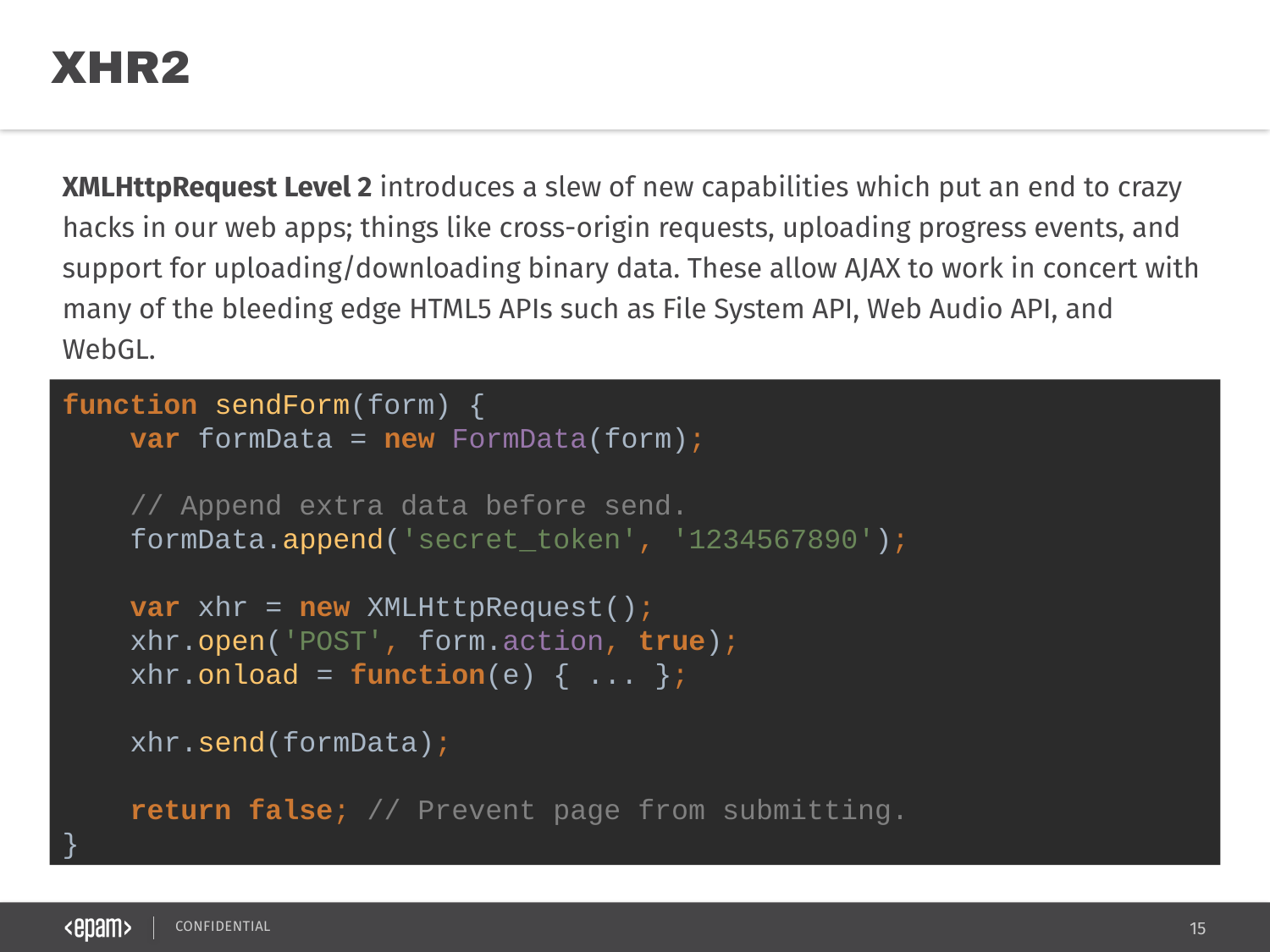

XHR2
XMLHttpRequest Level 2 introduces a slew of new capabilities which put an end to crazy hacks in our web apps; things like cross-origin requests, uploading progress events, and support for uploading/downloading binary data. These allow AJAX to work in concert with many of the bleeding edge HTML5 APIs such as File System API, Web Audio API, and WebGL.
function sendForm(form) {
    var formData = new FormData(form);
    // Append extra data before send.
    formData.append('secret_token', '1234567890');
    var xhr = new XMLHttpRequest();
    xhr.open('POST', form.action, true);
    xhr.onload = function(e) { ... };
    xhr.send(formData);
    return false; // Prevent page from submitting.
}